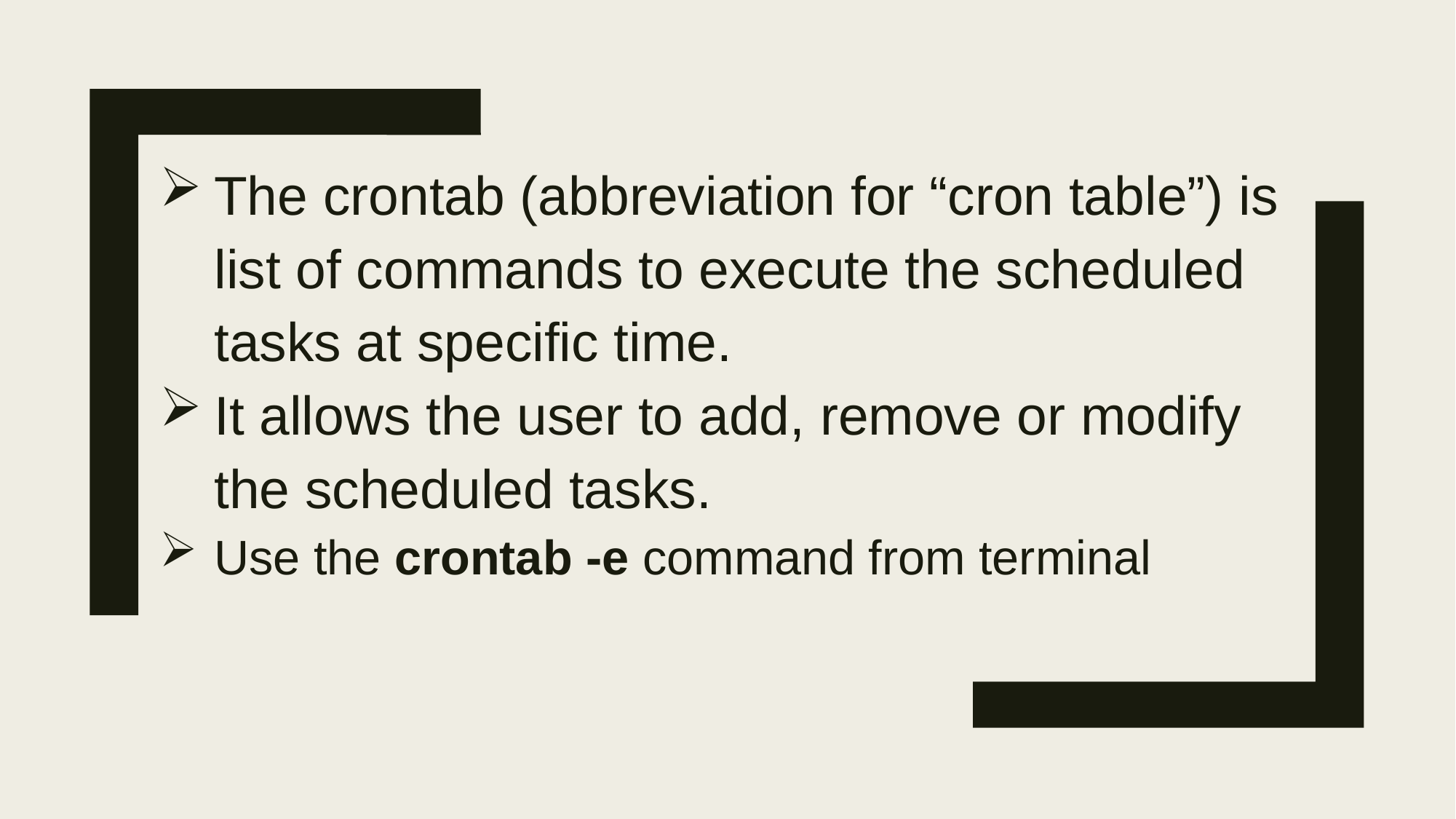

The crontab (abbreviation for “cron table”) is list of commands to execute the scheduled tasks at specific time.
It allows the user to add, remove or modify the scheduled tasks.
Use the crontab -e command from terminal
#